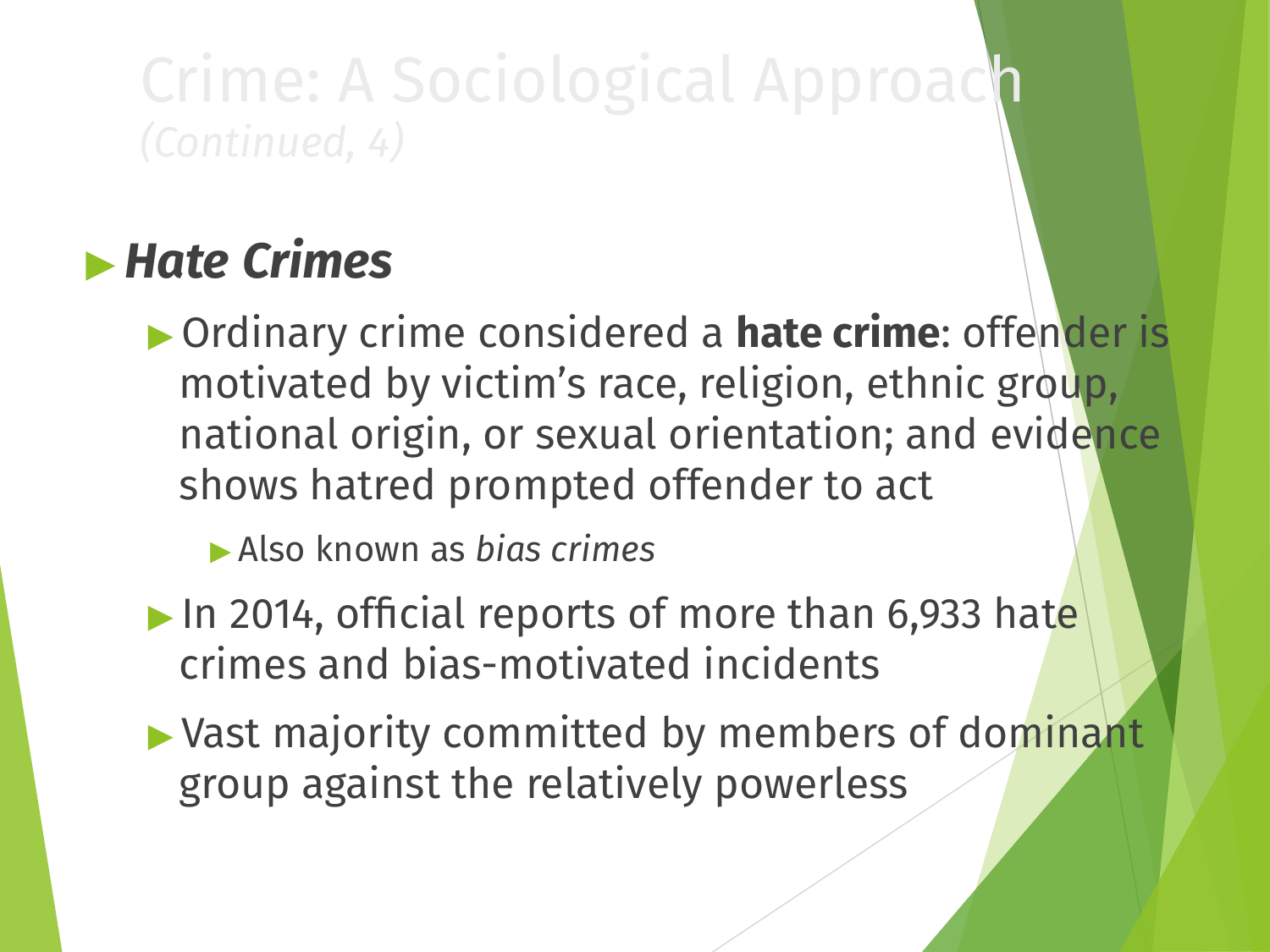

# Crime: A Sociological Approach (Continued, 4)
Hate Crimes
Ordinary crime considered a hate crime: offender is motivated by victim’s race, religion, ethnic group, national origin, or sexual orientation; and evidence shows hatred prompted offender to act
Also known as bias crimes
In 2014, official reports of more than 6,933 hate crimes and bias-motivated incidents
Vast majority committed by members of dominant group against the relatively powerless